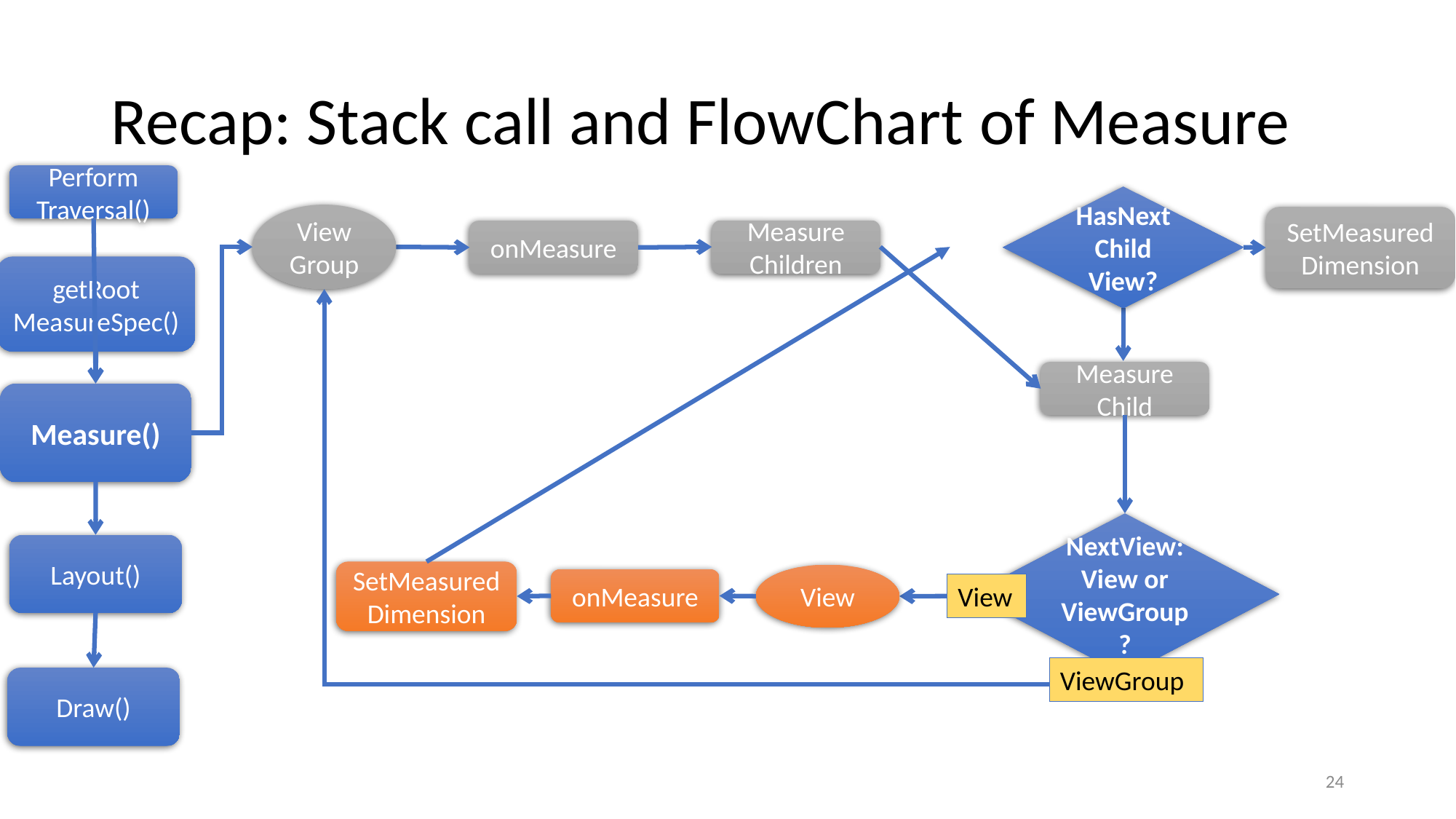

# Recap: Stack call and FlowChart of Measure
Perform
Traversal()
HasNext
Child View?
View
Group
SetMeasuredDimension
Measure
Children
onMeasure
getRoot
MeasureSpec()
Measure()
Layout()
Draw()
Measure
Child
NextView:
View or ViewGroup?
SetMeasuredDimension
View
onMeasure
View
ViewGroup
24